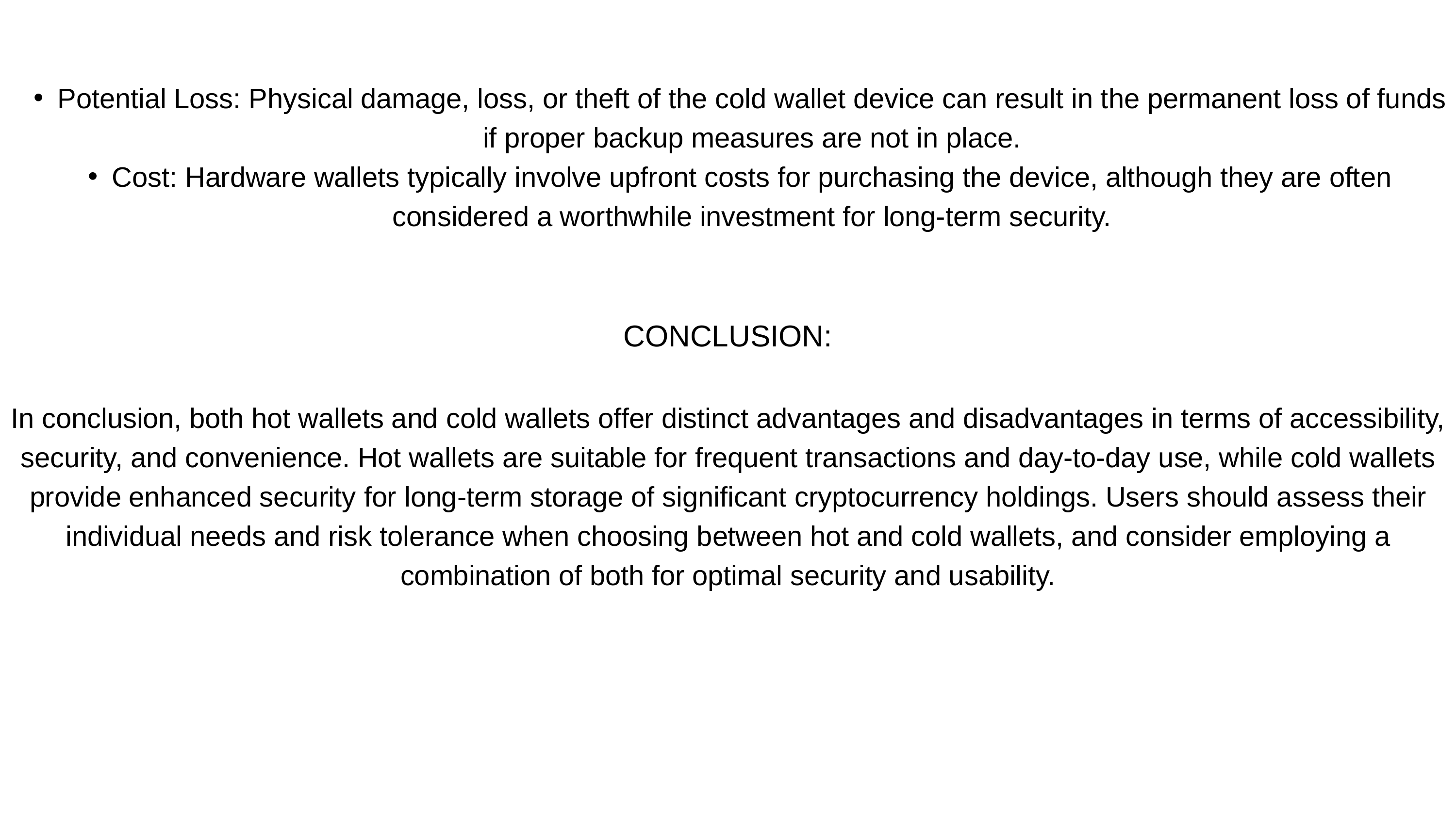

Potential Loss: Physical damage, loss, or theft of the cold wallet device can result in the permanent loss of funds if proper backup measures are not in place.
Cost: Hardware wallets typically involve upfront costs for purchasing the device, although they are often considered a worthwhile investment for long-term security.

CONCLUSION:

In conclusion, both hot wallets and cold wallets offer distinct advantages and disadvantages in terms of accessibility, security, and convenience. Hot wallets are suitable for frequent transactions and day-to-day use, while cold wallets provide enhanced security for long-term storage of significant cryptocurrency holdings. Users should assess their individual needs and risk tolerance when choosing between hot and cold wallets, and consider employing a combination of both for optimal security and usability.